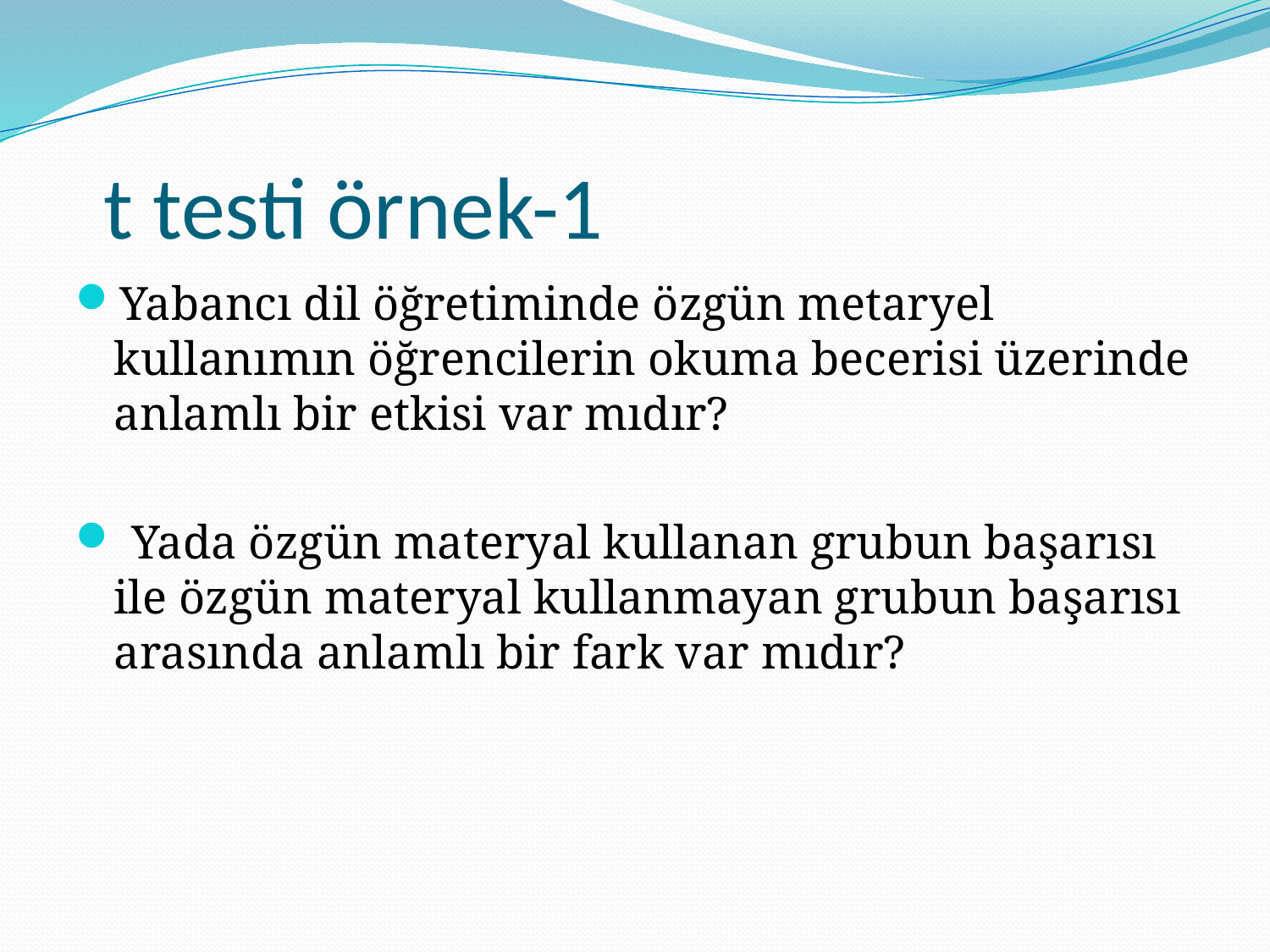

# t testi örnek-1
Yabancı dil öğretiminde özgün metaryel kullanımın öğrencilerin okuma becerisi üzerinde anlamlı bir etkisi var mıdır?

 Yada özgün materyal kullanan grubun başarısı ile özgün materyal kullanmayan grubun başarısı arasında anlamlı bir fark var mıdır?